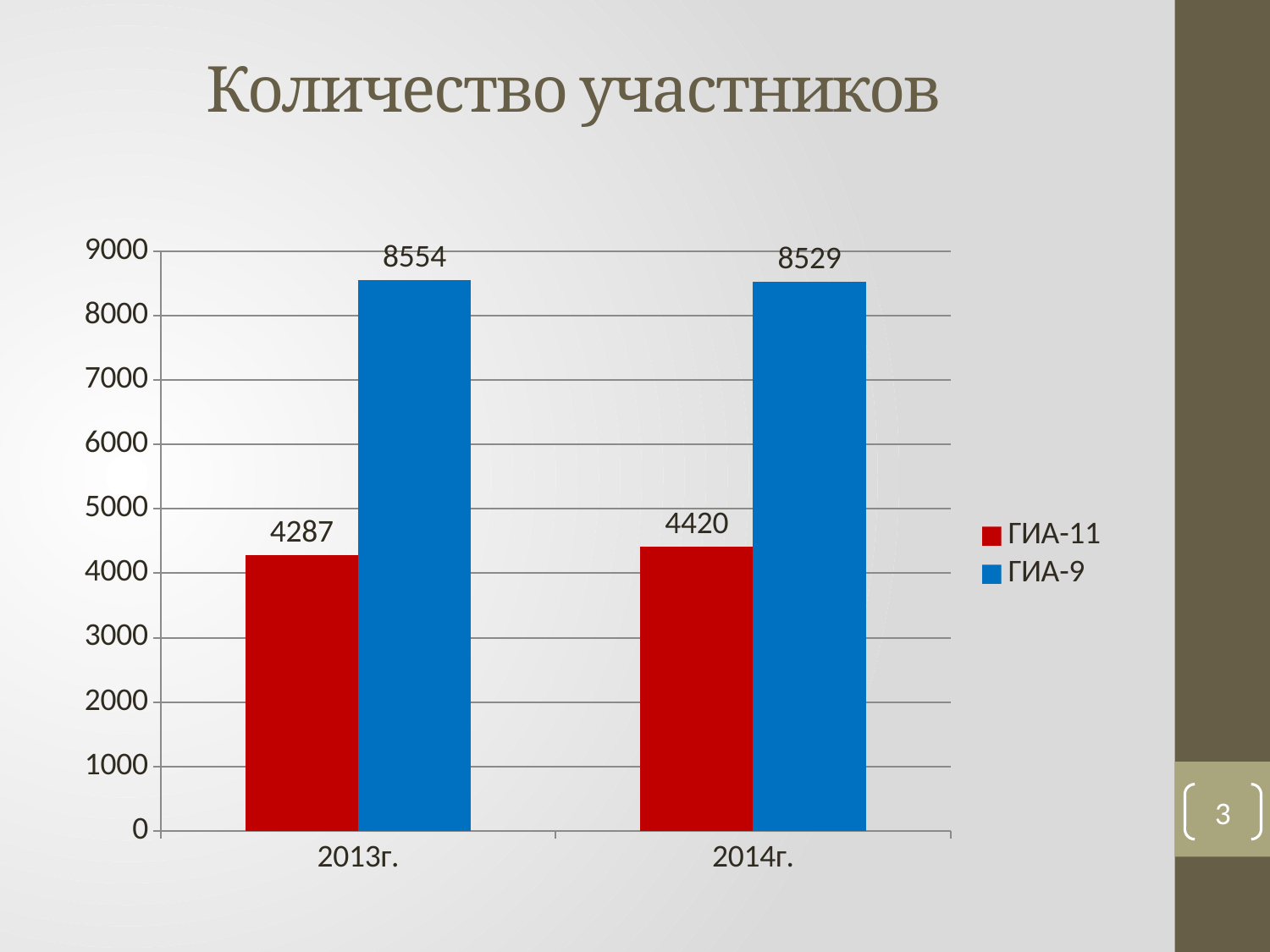

# Количество участников

### Chart

| Category | ГИА-11 | ГИА-9 |
|---|---|---|
| 2013г. | 4287.0 | 8554.0 |
| 2014г. | 4420.0 | 8529.0 |
3